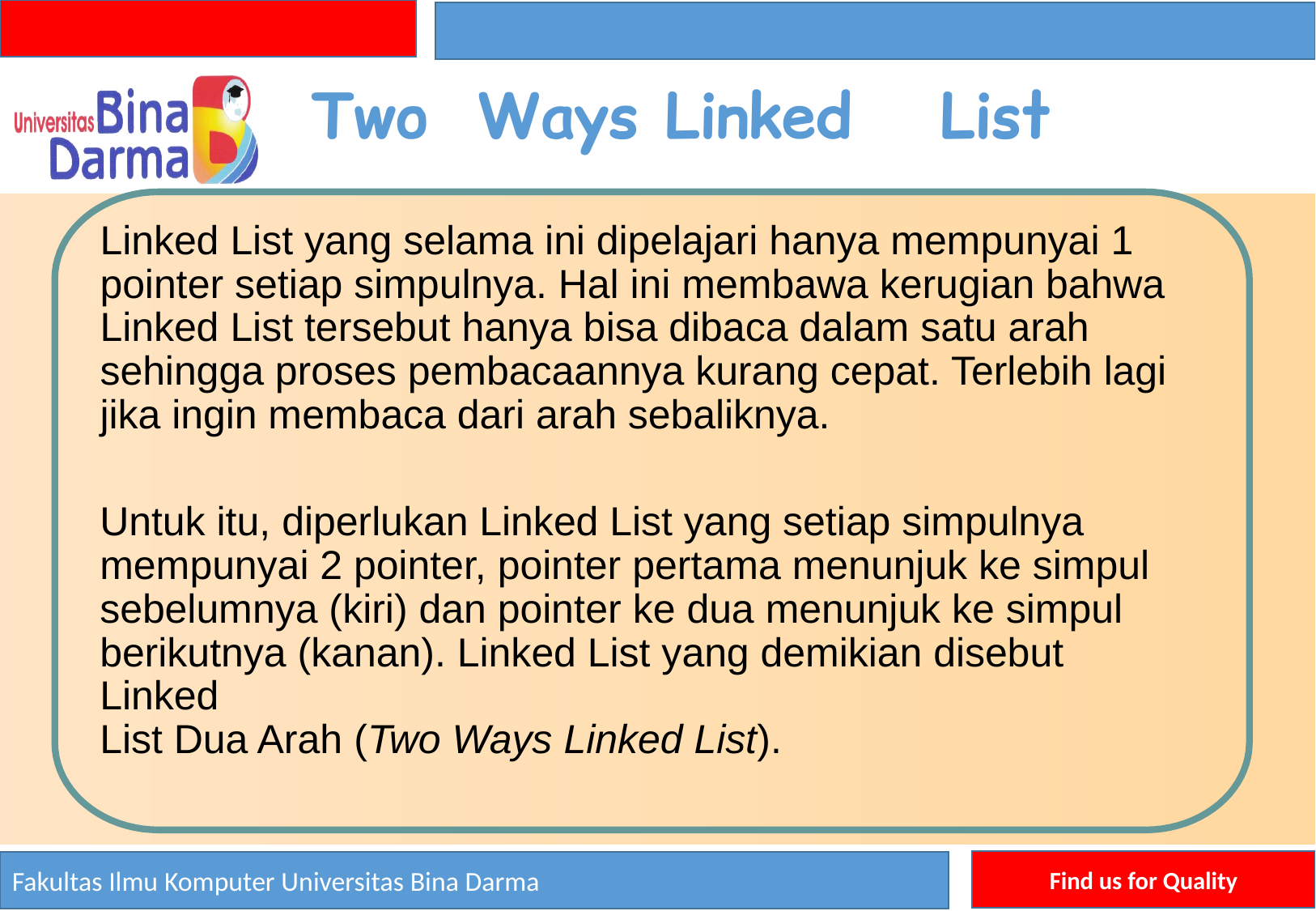

Two
Ways Linked
List

Linked List yang selama ini dipelajari hanya mempunyai 1
pointer setiap simpulnya. Hal ini membawa kerugian bahwa Linked List tersebut hanya bisa dibaca dalam satu arah sehingga proses pembacaannya kurang cepat. Terlebih lagi
jika ingin membaca dari arah sebaliknya.
Untuk itu, diperlukan Linked List yang setiap simpulnya
mempunyai 2 pointer, pointer pertama menunjuk ke simpul sebelumnya (kiri) dan pointer ke dua menunjuk ke simpul
berikutnya (kanan). Linked List yang demikian disebut Linked
List Dua Arah (Two Ways Linked List).